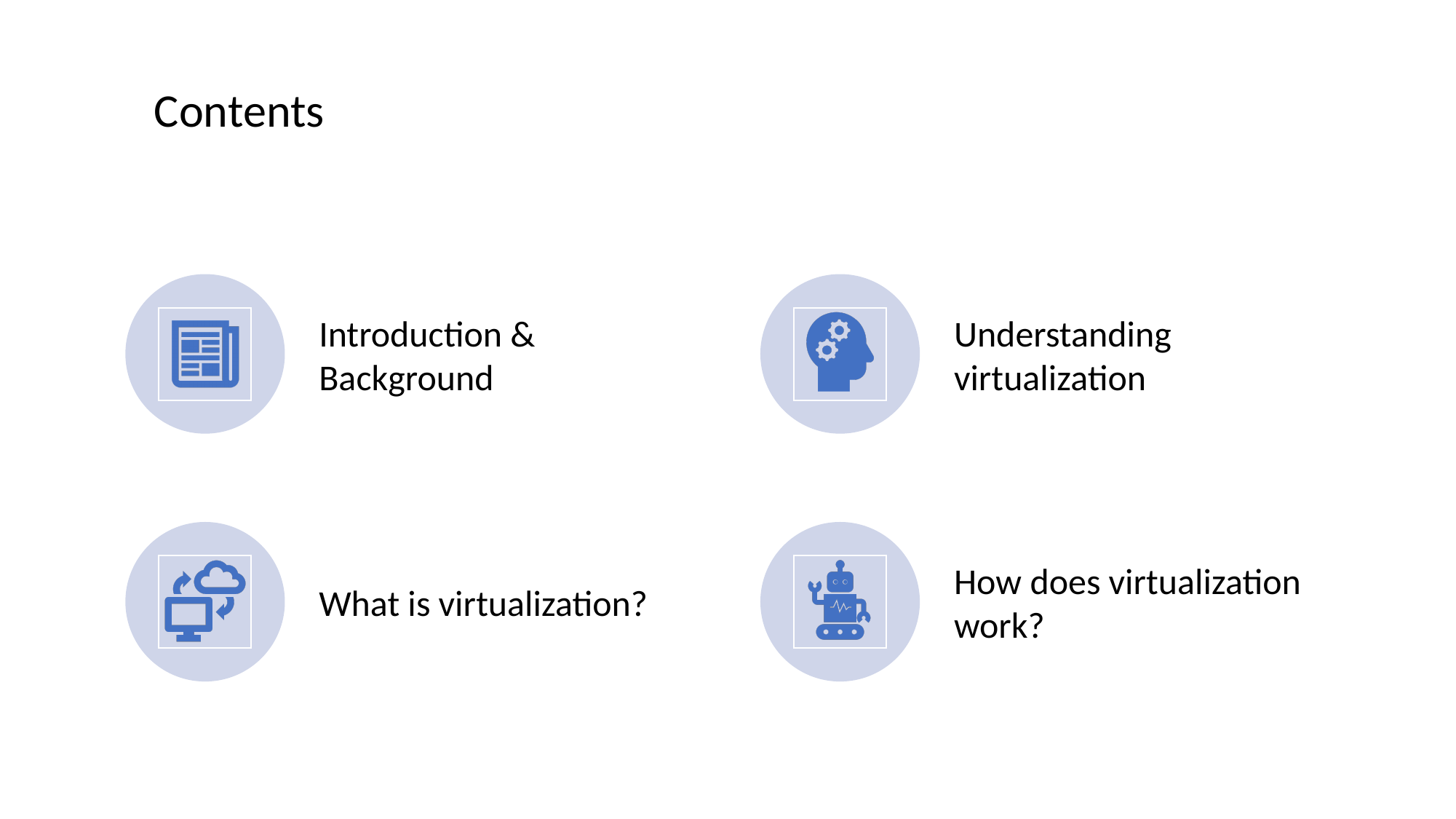

# Contents
Introduction & Background
Understanding virtualization
What is virtualization?
How does virtualization work?